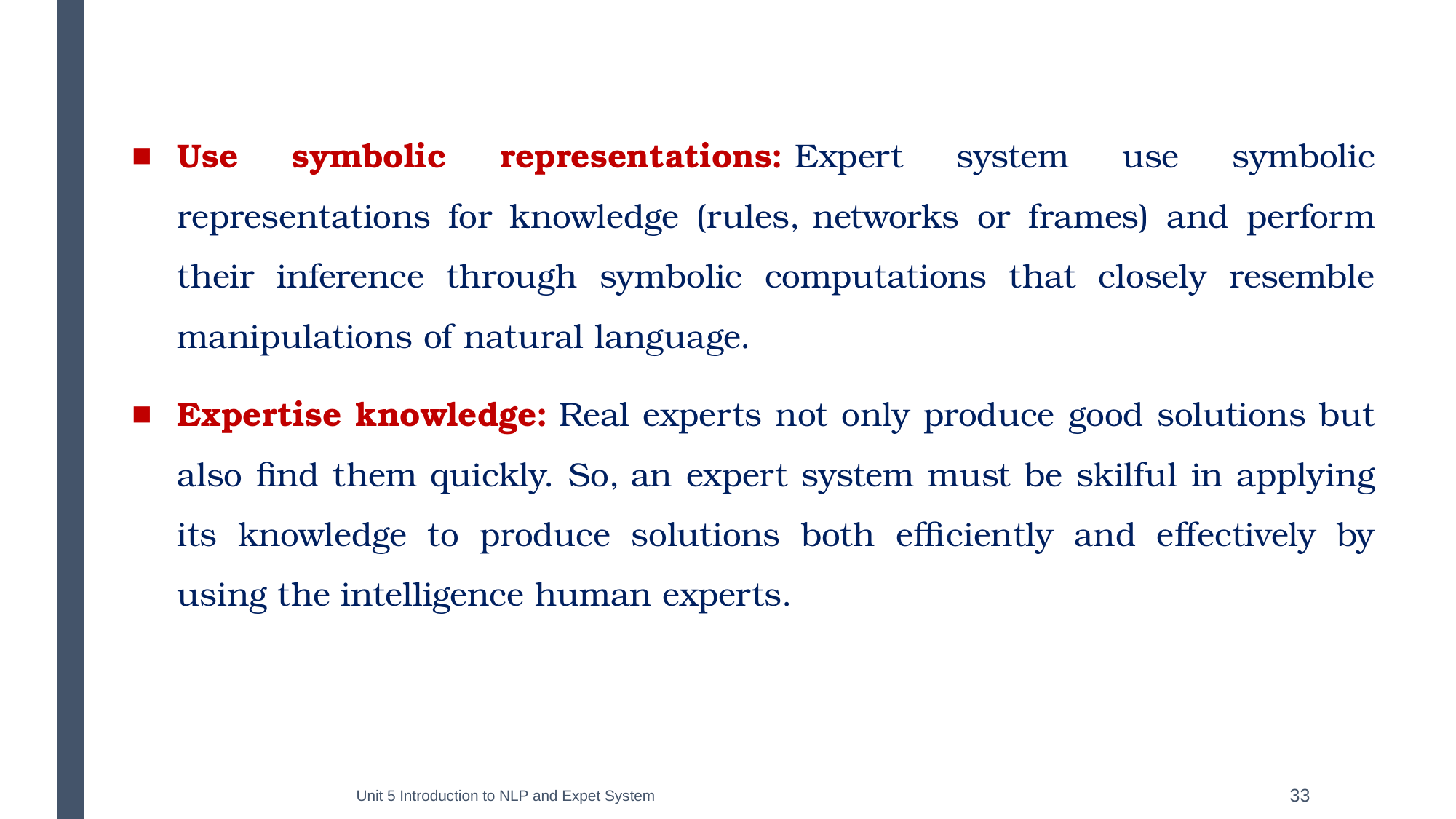

Use symbolic representations: Expert system use symbolic representations for knowledge (rules, networks or frames) and perform their inference through symbolic computations that closely resemble manipulations of natural language.
Expertise knowledge: Real experts not only produce good solutions but also find them quickly. So, an expert system must be skilful in applying its knowledge to produce solutions both efficiently and effectively by using the intelligence human experts.

Unit 5 Introduction to NLP and Expet System
33